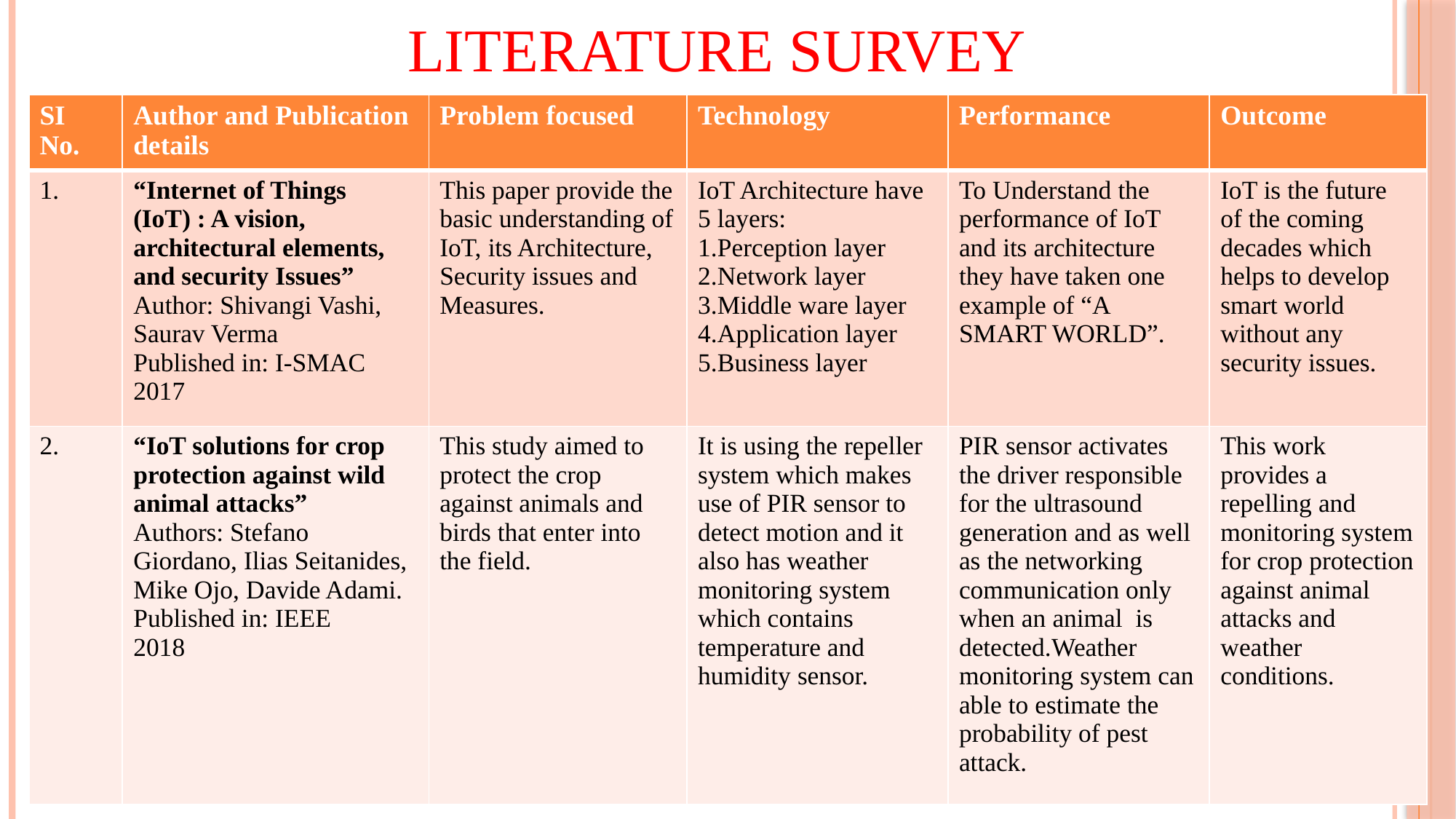

LITERATURE SURVEY
| SI No. | Author and Publication details | Problem focused | Technology | Performance | Outcome |
| --- | --- | --- | --- | --- | --- |
| 1. | “Internet of Things (IoT) : A vision, architectural elements, and security Issues” Author: Shivangi Vashi, Saurav Verma Published in: I-SMAC 2017 | This paper provide the basic understanding of IoT, its Architecture, Security issues and Measures. | IoT Architecture have 5 layers: 1.Perception layer 2.Network layer 3.Middle ware layer 4.Application layer 5.Business layer | To Understand the performance of IoT and its architecture they have taken one example of “A SMART WORLD”. | IoT is the future of the coming decades which helps to develop smart world without any security issues. |
| 2. | “IoT solutions for crop protection against wild animal attacks” Authors: Stefano Giordano, Ilias Seitanides, Mike Ojo, Davide Adami. Published in: IEEE 2018 | This study aimed to protect the crop against animals and birds that enter into the field. | It is using the repeller system which makes use of PIR sensor to detect motion and it also has weather monitoring system which contains temperature and humidity sensor. | PIR sensor activates the driver responsible for the ultrasound generation and as well as the networking communication only when an animal is detected.Weather monitoring system can able to estimate the probability of pest attack. | This work provides a repelling and monitoring system for crop protection against animal attacks and weather conditions. |
4